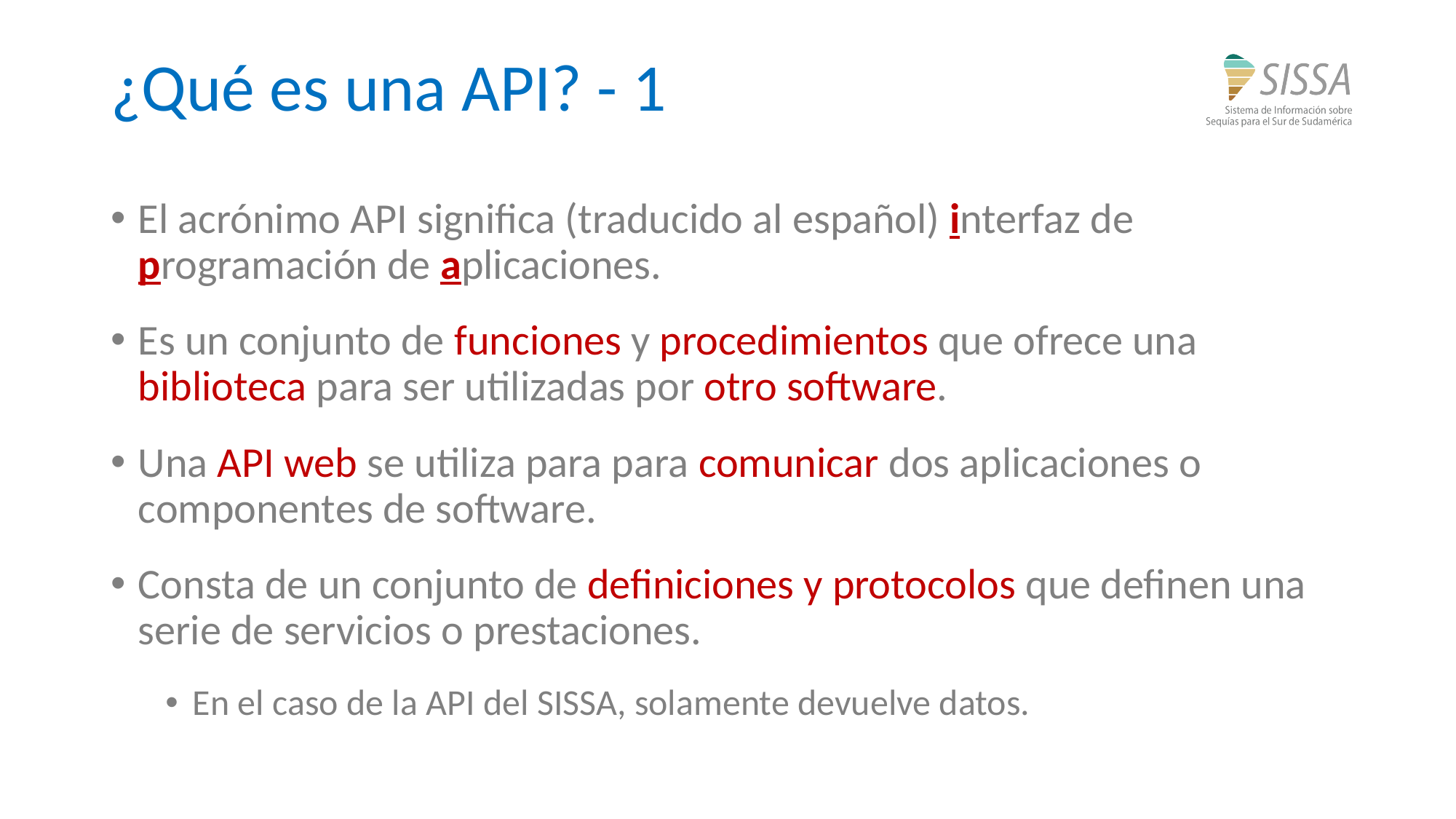

# ¿Qué es una API? - 1
El acrónimo API significa (traducido al español) interfaz de programación de aplicaciones.
Es un conjunto de funciones y procedimientos que ofrece una biblioteca para ser utilizadas por otro software.
Una API web se utiliza para para comunicar dos aplicaciones o componentes de software.
Consta de un conjunto de definiciones y protocolos que definen una serie de servicios o prestaciones.
En el caso de la API del SISSA, solamente devuelve datos.